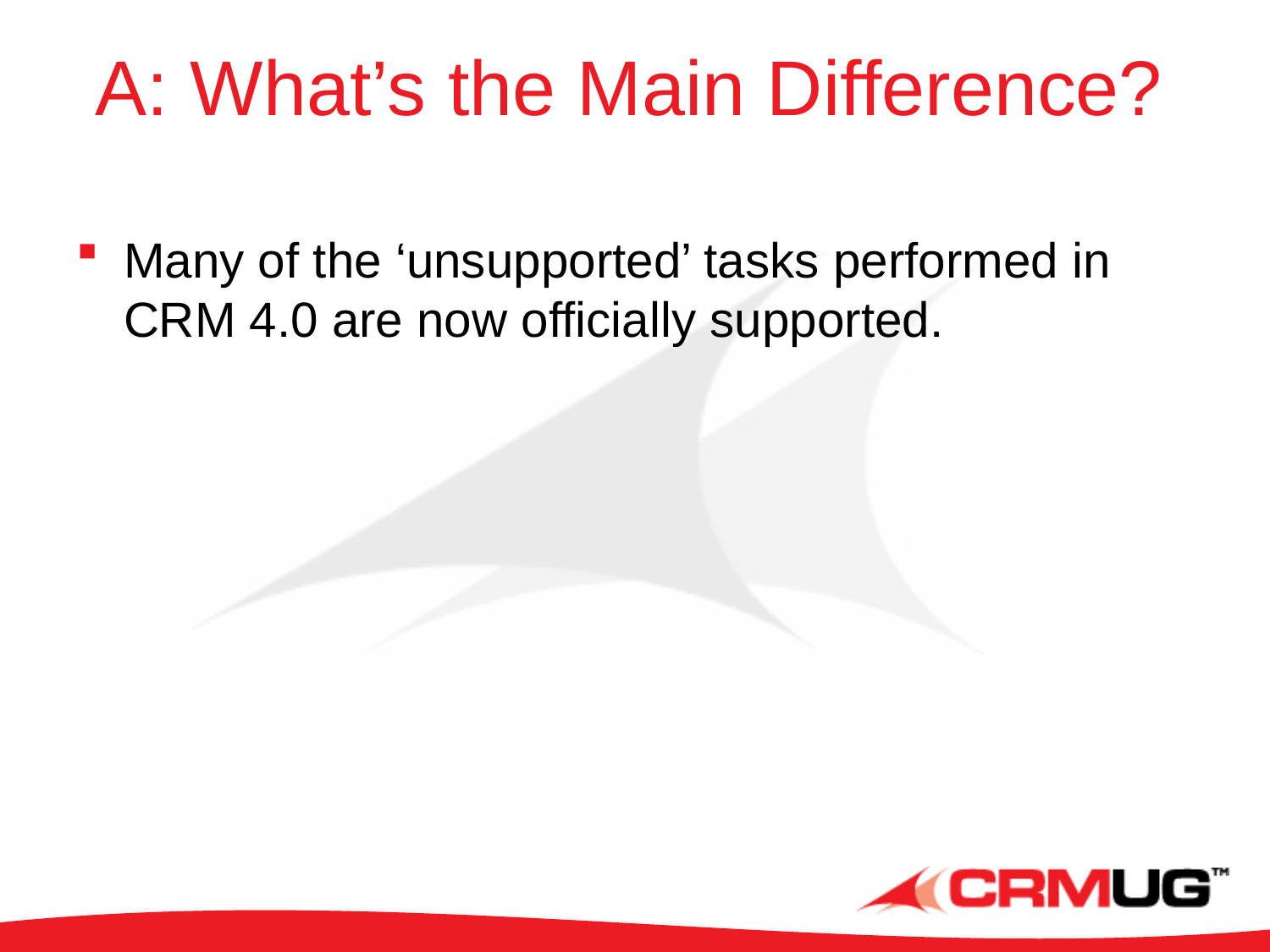

# A: What’s the Main Difference?
Many of the ‘unsupported’ tasks performed in CRM 4.0 are now officially supported.